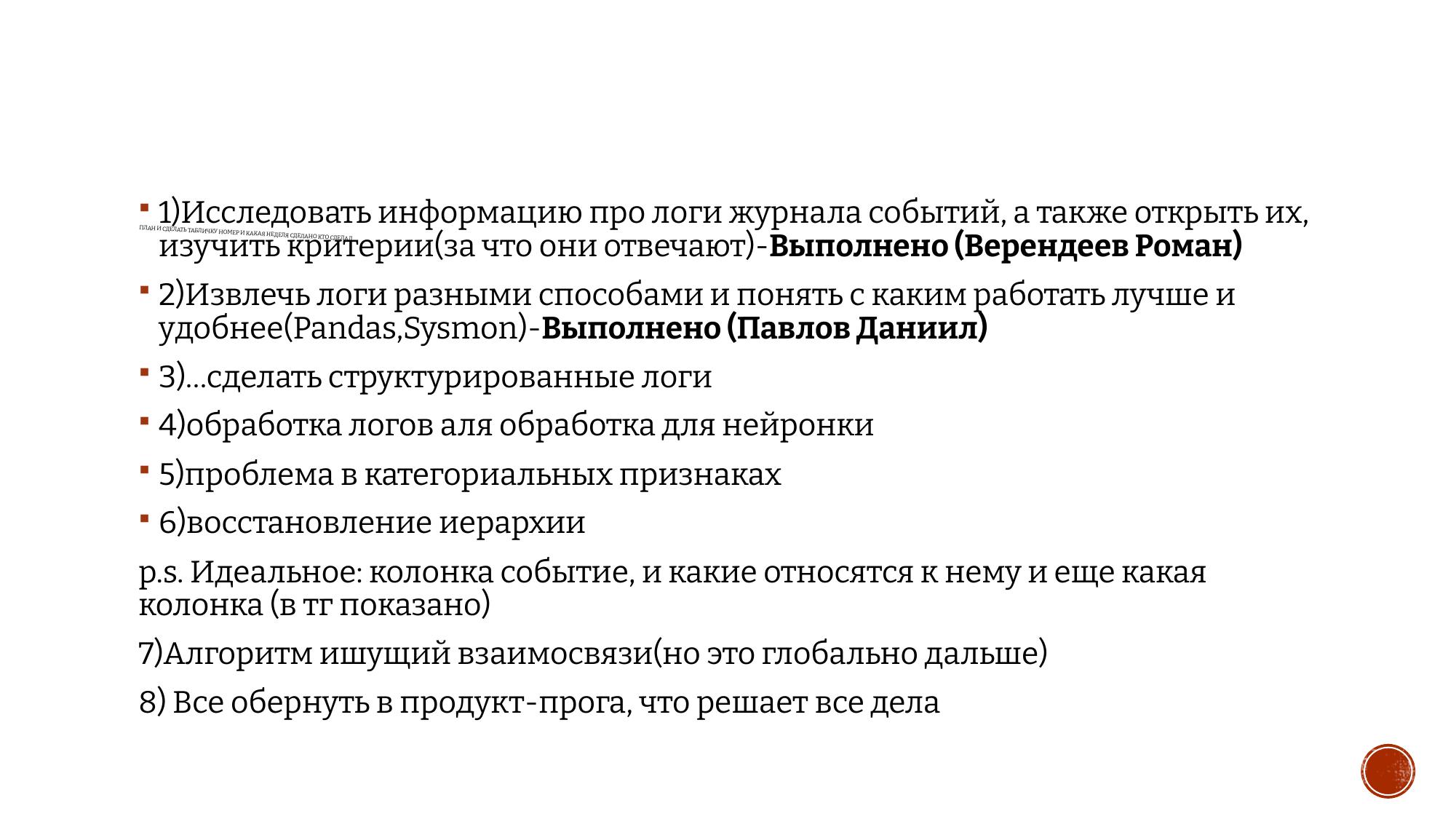

1)Исследовать информацию про логи журнала событий, а также открыть их, изучить критерии(за что они отвечают)-Выполнено (Верендеев Роман)
2)Извлечь логи разными способами и понять с каким работать лучше и удобнее(Pandas,Sysmon)-Выполнено (Павлов Даниил)
3)…сделать структурированные логи
4)обработка логов аля обработка для нейронки
5)проблема в категориальных признаках
6)восстановление иерархии
p.s. Идеальное: колонка событие, и какие относятся к нему и еще какая колонка (в тг показано)
7)Алгоритм ишущий взаимосвязи(но это глобально дальше)
8) Все обернуть в продукт-прога, что решает все дела
# ПЛАН и сделать табличку номер и какая неделя сделано кто сделал